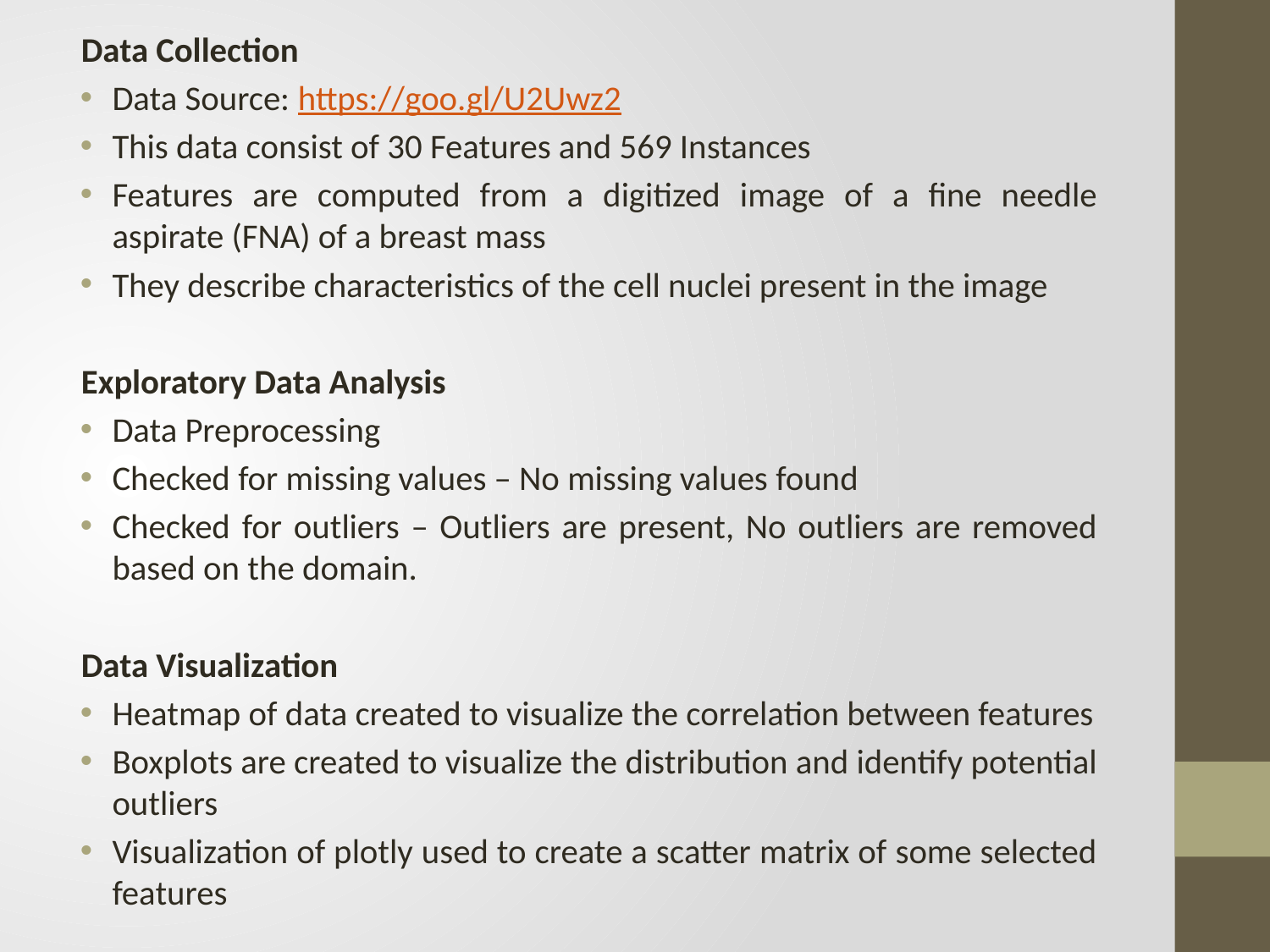

Data Collection
Data Source: https://goo.gl/U2Uwz2
This data consist of 30 Features and 569 Instances
Features are computed from a digitized image of a fine needle aspirate (FNA) of a breast mass
They describe characteristics of the cell nuclei present in the image

Exploratory Data Analysis
Data Preprocessing
Checked for missing values – No missing values found
Checked for outliers – Outliers are present, No outliers are removed based on the domain.

Data Visualization
Heatmap of data created to visualize the correlation between features
Boxplots are created to visualize the distribution and identify potential outliers
Visualization of plotly used to create a scatter matrix of some selected features